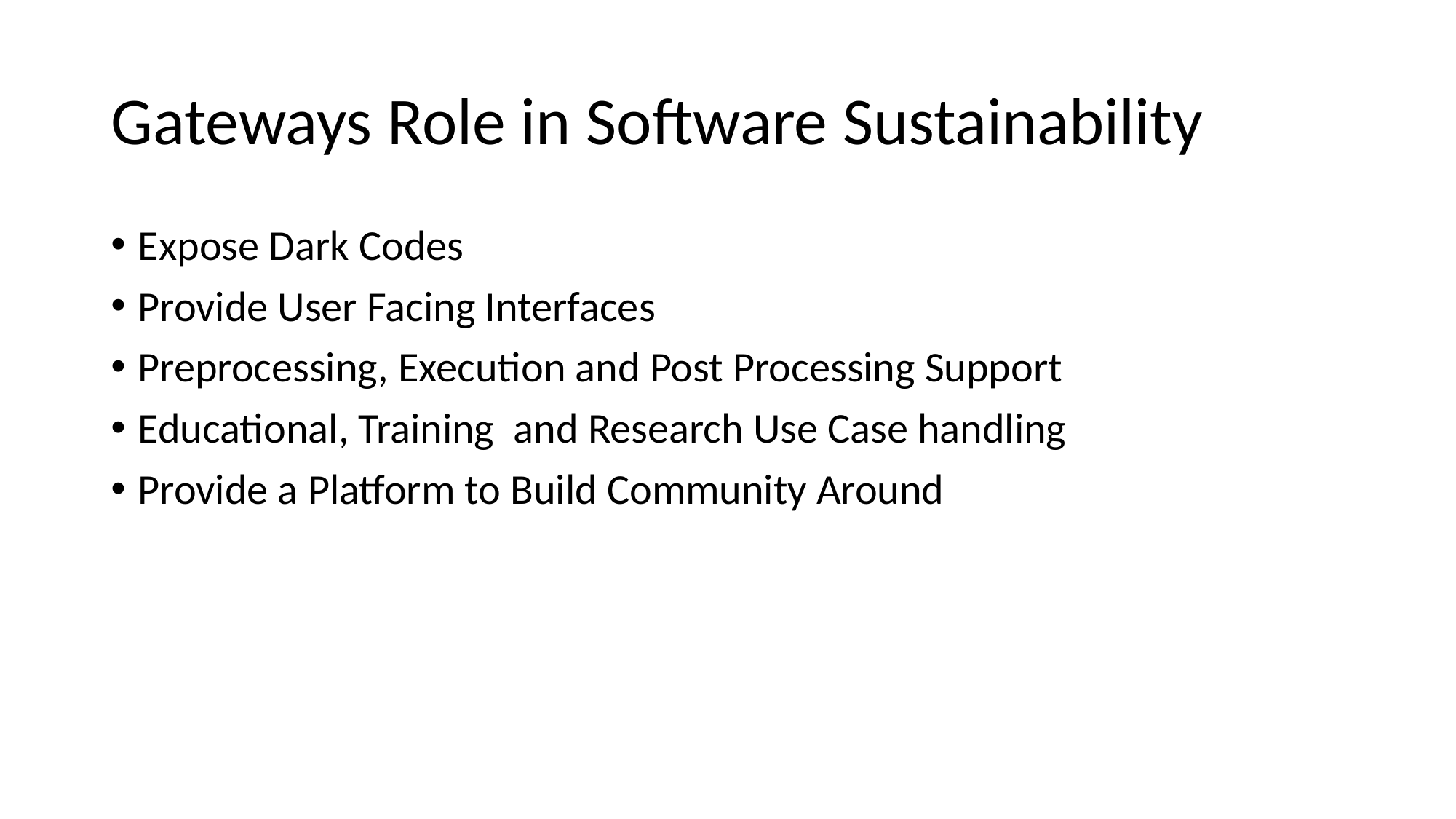

# Gateways Role in Software Sustainability
Expose Dark Codes
Provide User Facing Interfaces
Preprocessing, Execution and Post Processing Support
Educational, Training  and Research Use Case handling
Provide a Platform to Build Community Around